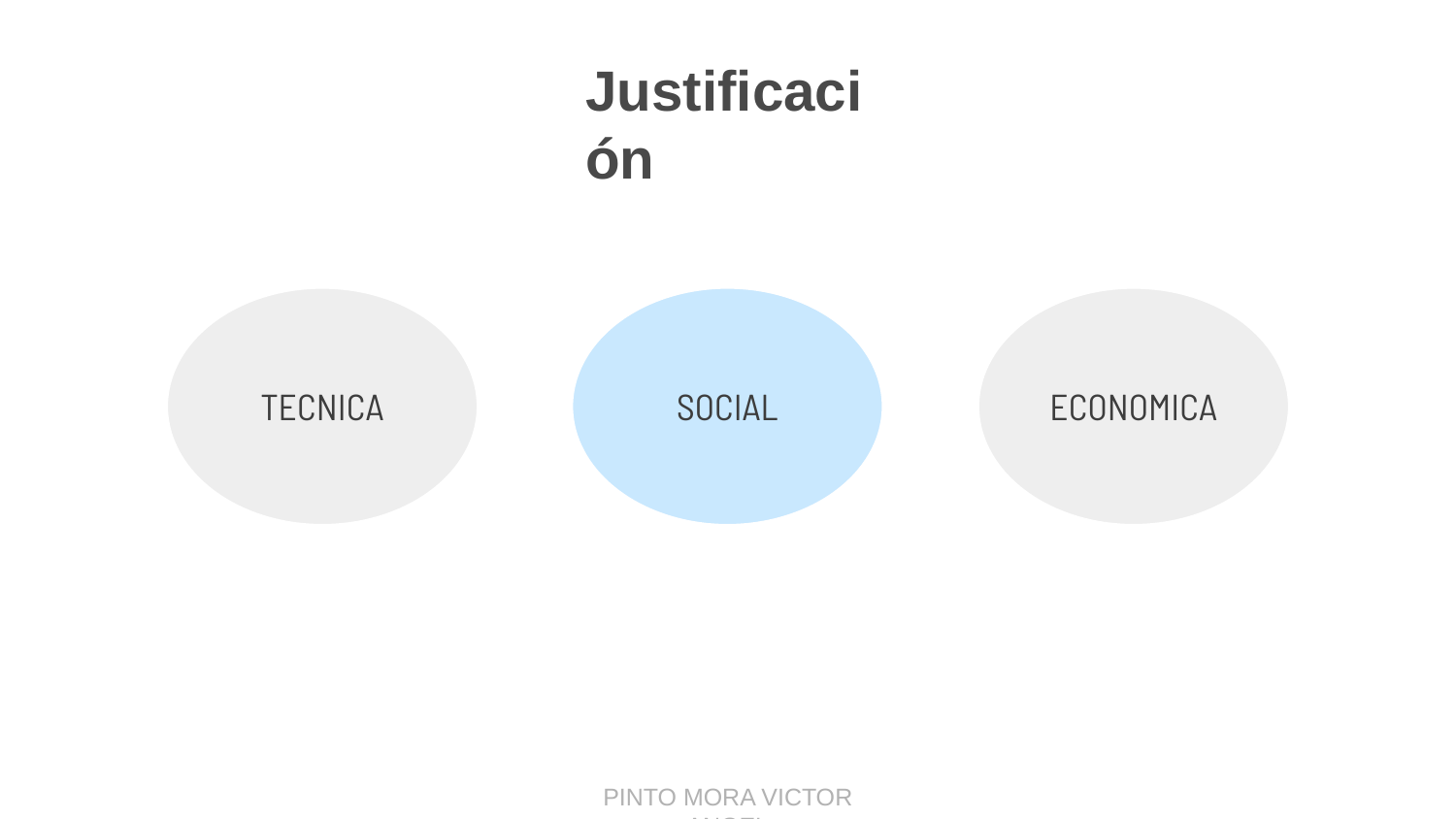

# Justificación
ECONOMICA
SOCIAL
2
TECNICA
03
0
PINTO MORA VICTOR ANGEL